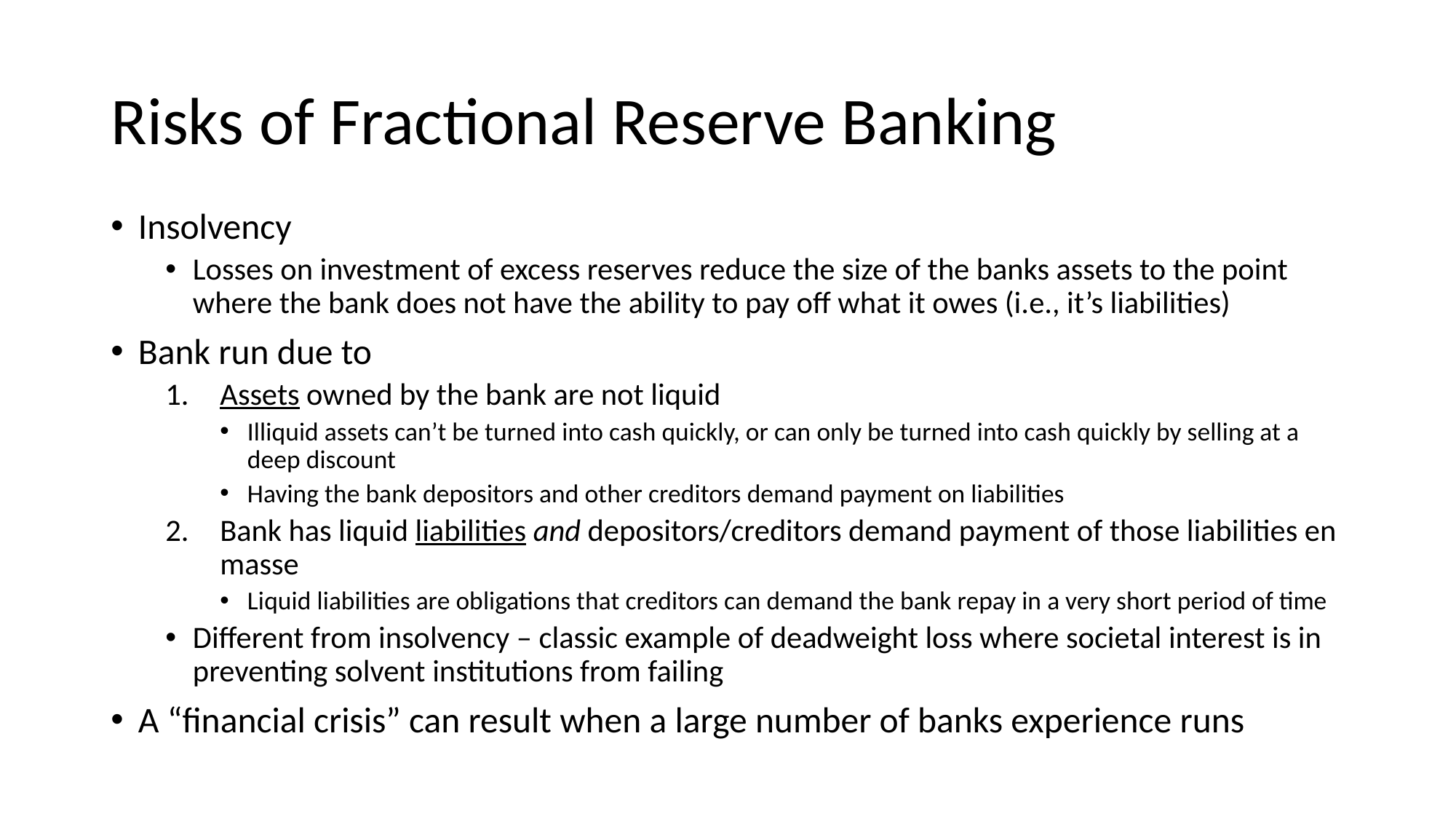

# Risks of Fractional Reserve Banking
Insolvency
Losses on investment of excess reserves reduce the size of the banks assets to the point where the bank does not have the ability to pay off what it owes (i.e., it’s liabilities)
Bank run due to
Assets owned by the bank are not liquid
Illiquid assets can’t be turned into cash quickly, or can only be turned into cash quickly by selling at a deep discount
Having the bank depositors and other creditors demand payment on liabilities
Bank has liquid liabilities and depositors/creditors demand payment of those liabilities en masse
Liquid liabilities are obligations that creditors can demand the bank repay in a very short period of time
Different from insolvency – classic example of deadweight loss where societal interest is in preventing solvent institutions from failing
A “financial crisis” can result when a large number of banks experience runs